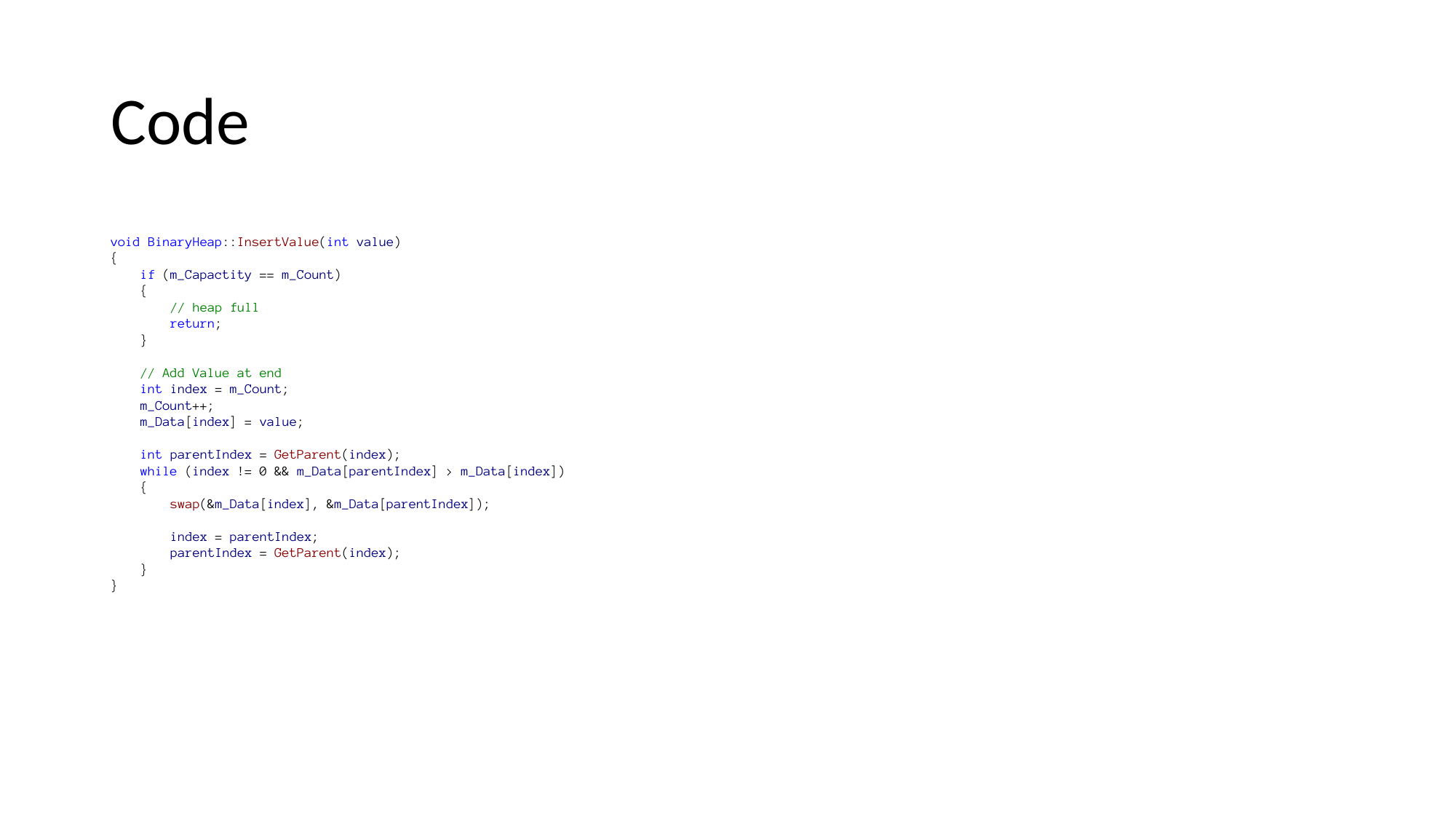

# Code
void BinaryHeap::InsertValue(int value)
{
    if (m_Capactity == m_Count)
    {
        // heap full
        return;
    }

    // Add Value at end
    int index = m_Count;
    m_Count++;
    m_Data[index] = value;

    int parentIndex = GetParent(index);
    while (index != 0 && m_Data[parentIndex] > m_Data[index])
    {
        swap(&m_Data[index], &m_Data[parentIndex]);

        index = parentIndex;
        parentIndex = GetParent(index);
    }
}